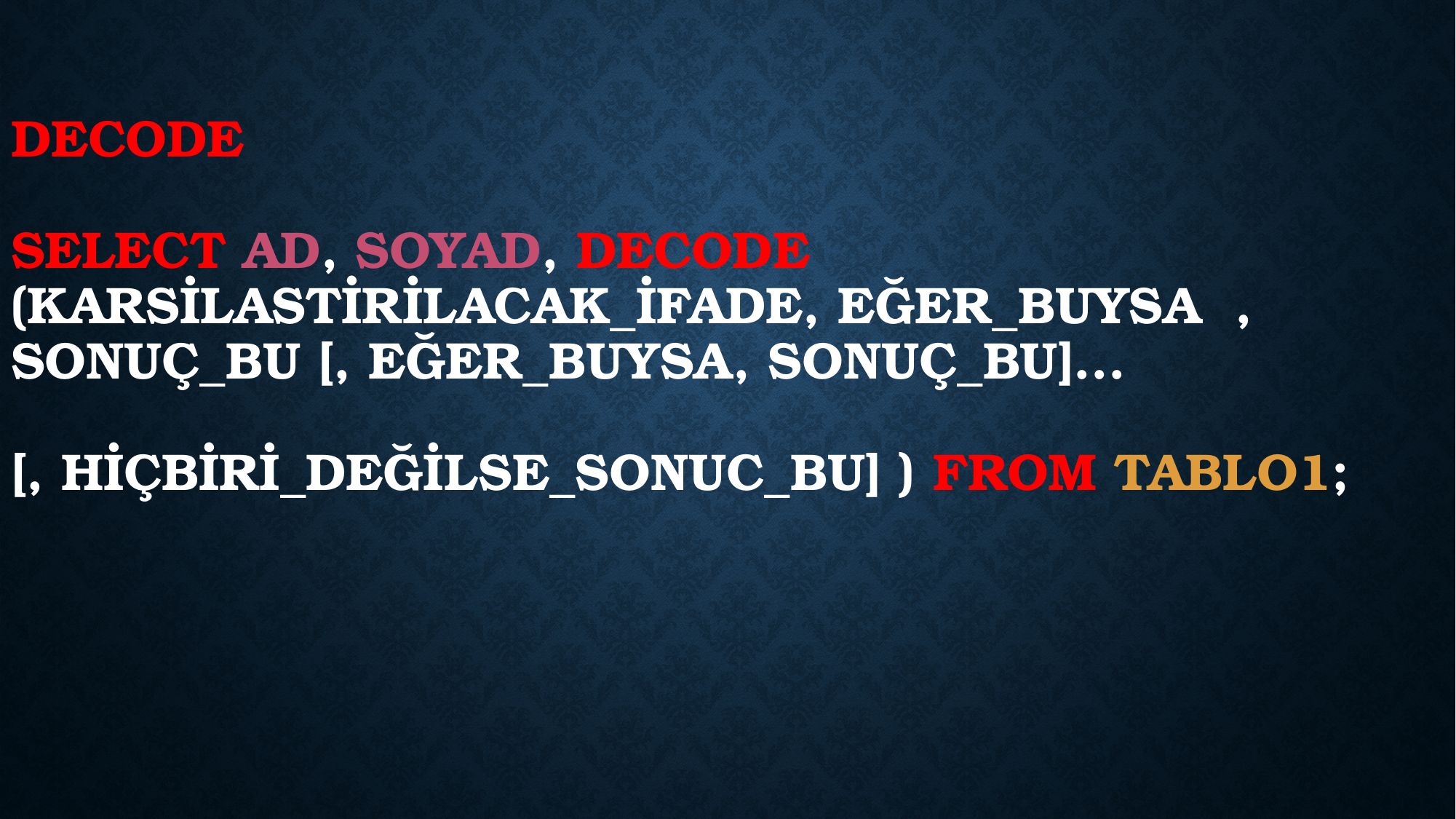

# DECODE Select ad, soyad, DECODE (karsilastirilacak_ifade, eğer_buysa  , sonuç_bu [, eğer_buysa, sonuç_bu]... [, hiçbiri_Değilse_Sonuc_bu] ) from tablo1;